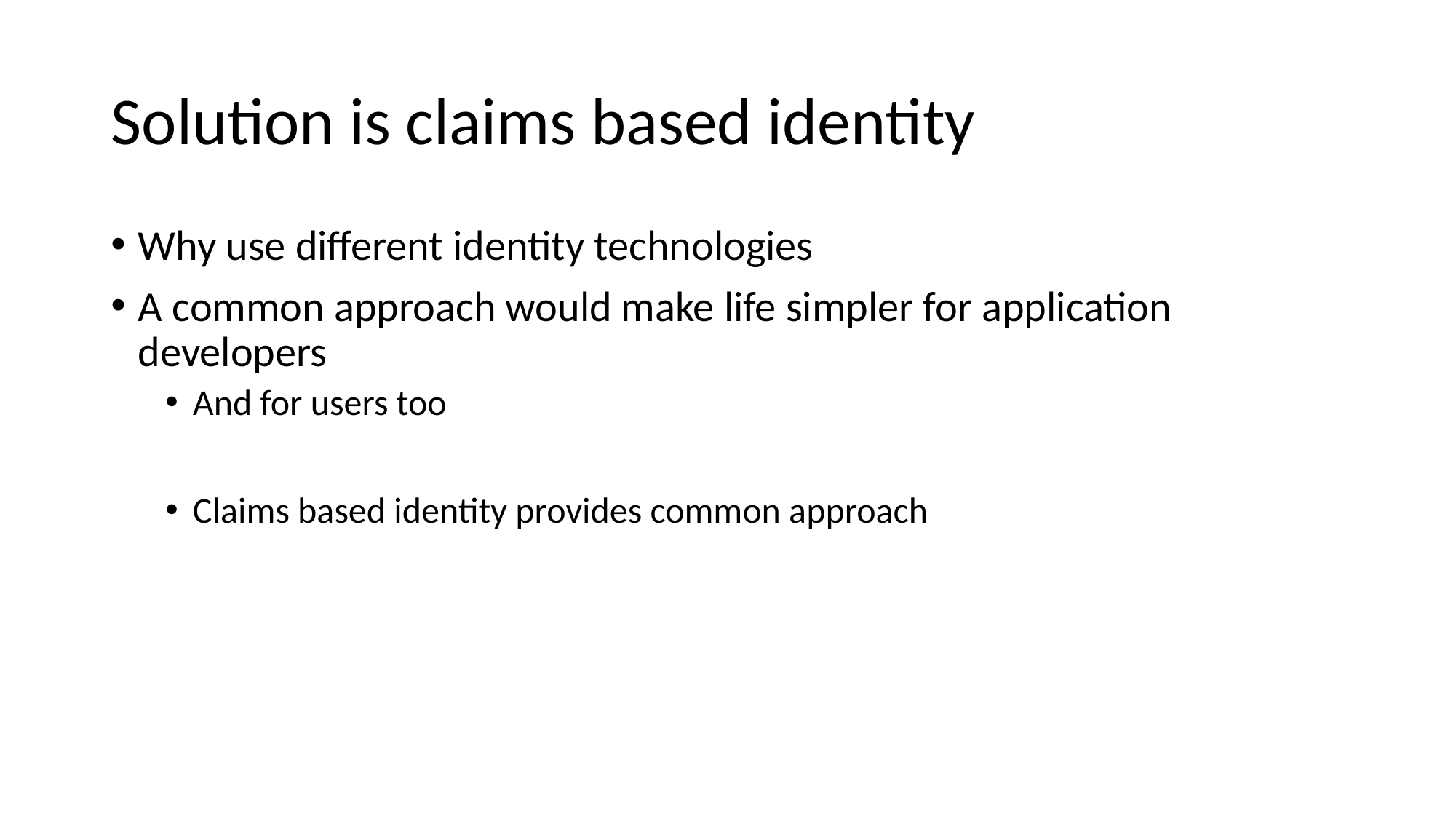

# Solution is claims based identity
Why use different identity technologies
A common approach would make life simpler for application developers
And for users too

Claims based identity provides common approach